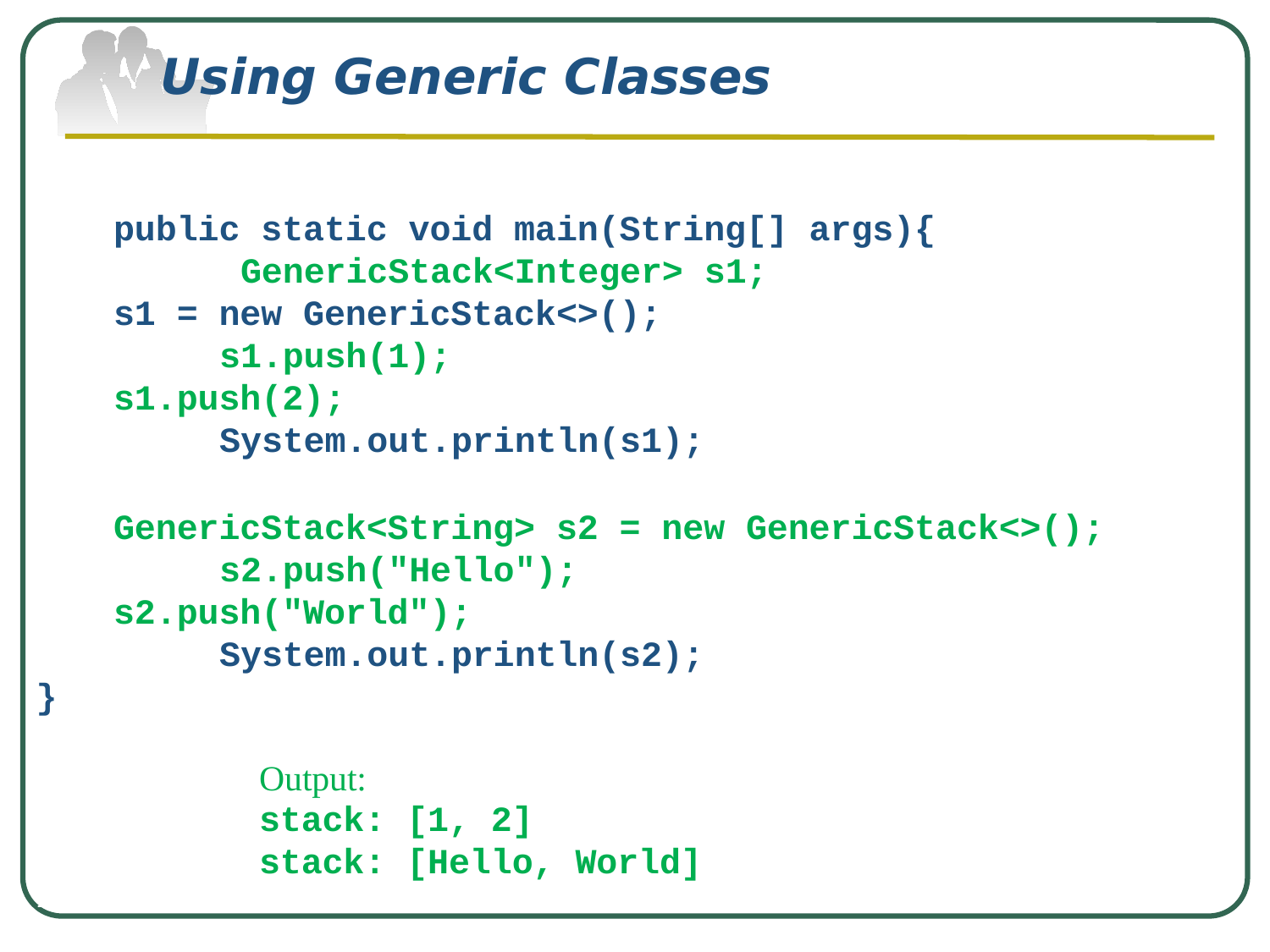

# Using Generic Classes
public static void main(String[] args){  GenericStack<Integer> s1;
s1 = new GenericStack<>();  s1.push(1);
s1.push(2);  System.out.println(s1);

GenericStack<String> s2 = new GenericStack<>();  s2.push("Hello");
s2.push("World");  System.out.println(s2);
}

Output:
stack: [1, 2]
stack: [Hello, World]
16